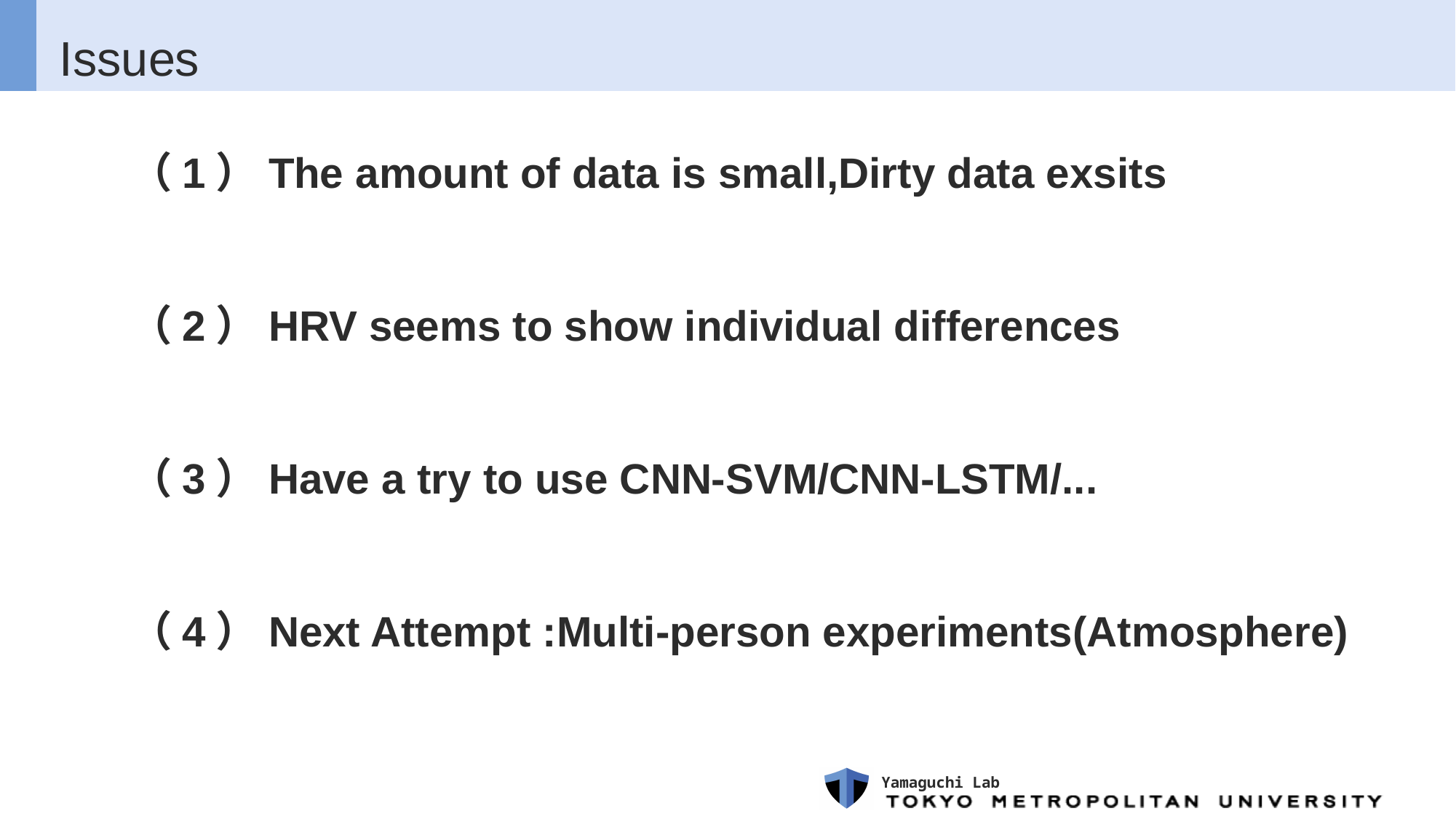

# Issues

（1）The amount of data is small,Dirty data exsits

（2）HRV seems to show individual differences

（3）Have a try to use CNN-SVM/CNN-LSTM/...

（4）Next Attempt :Multi-person experiments(Atmosphere)

10